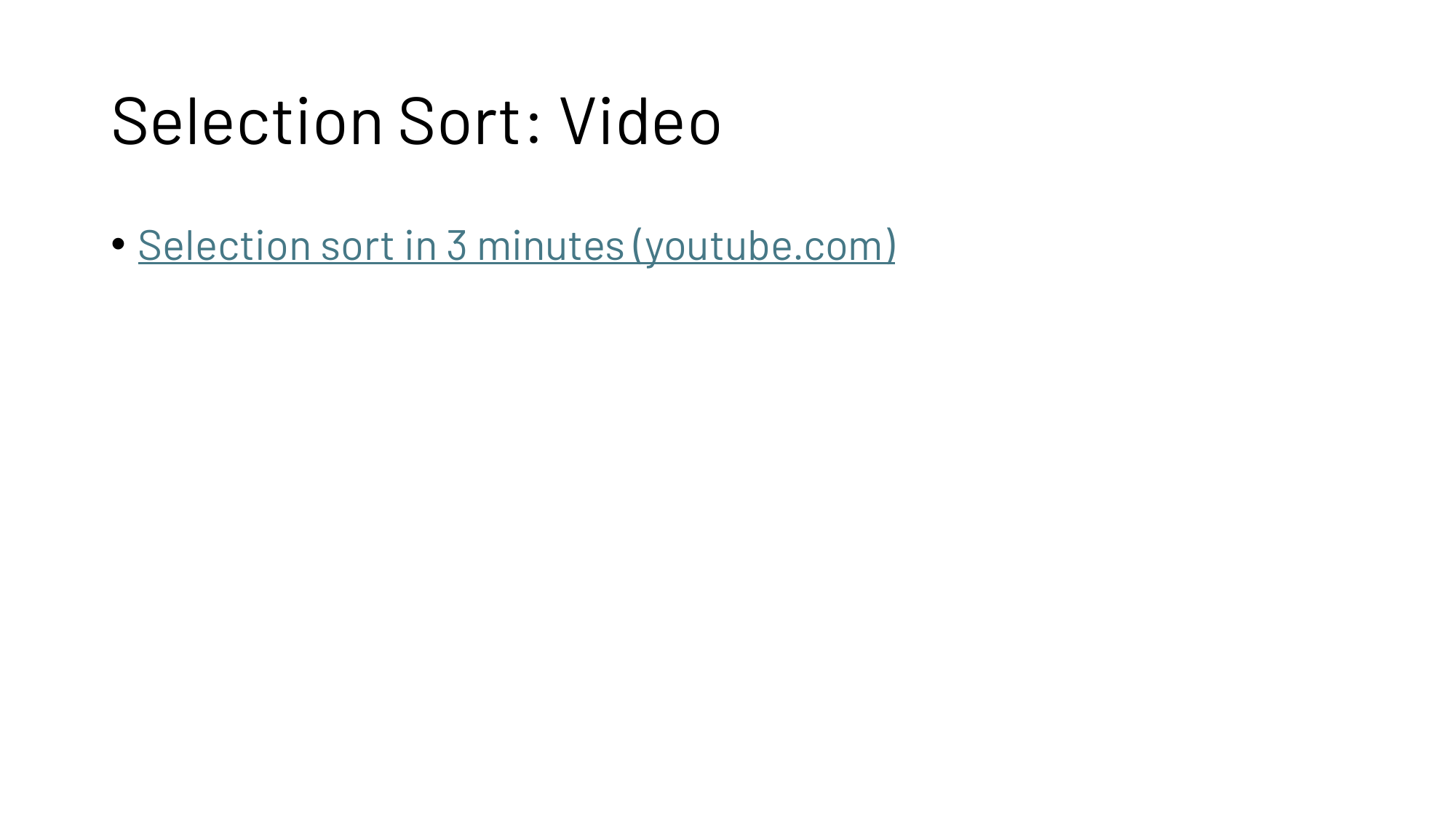

# Selection Sort: Video
Selection sort in 3 minutes (youtube.com)